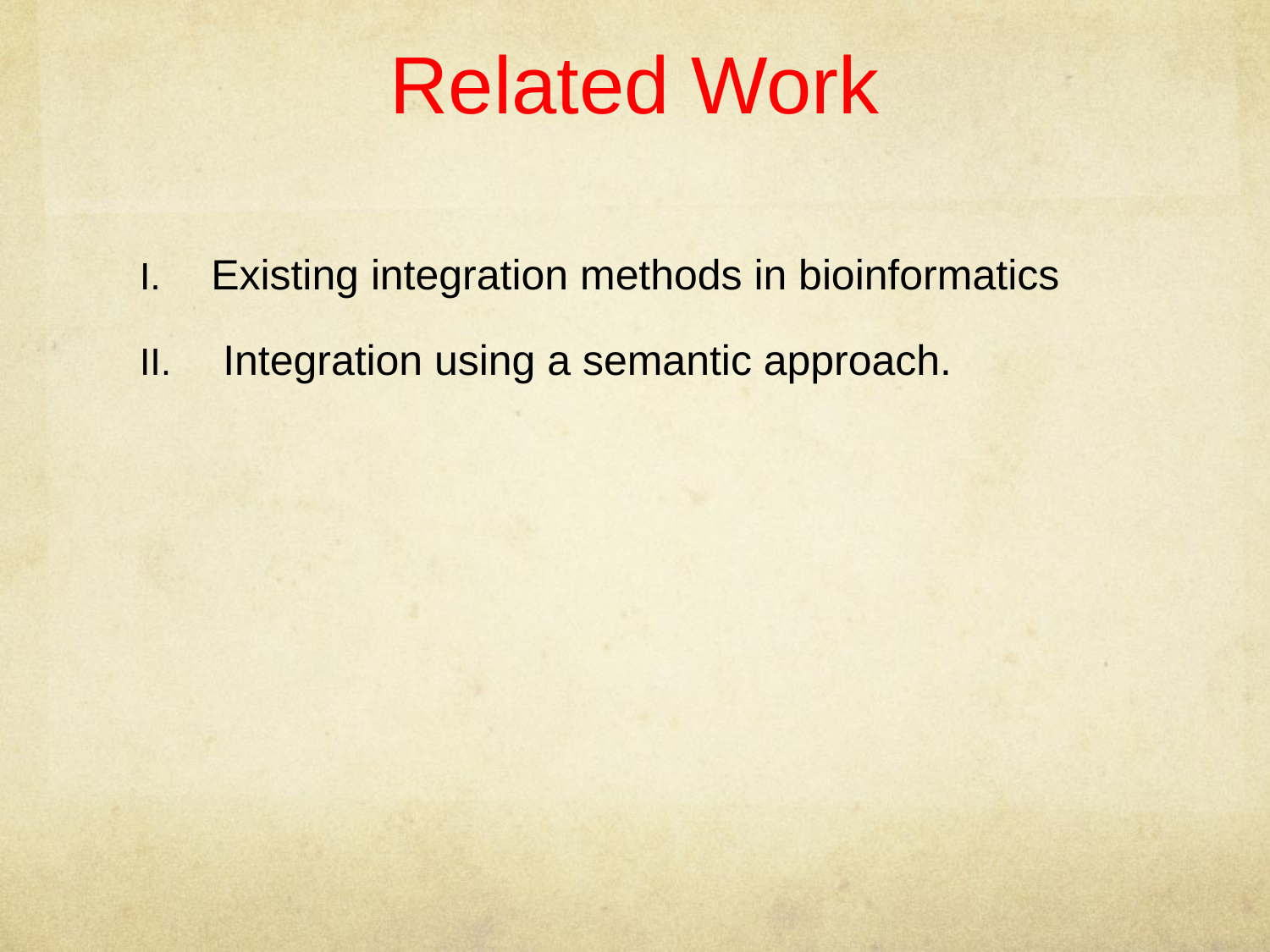

# Related Work
Existing integration methods in bioinformatics
 Integration using a semantic approach.